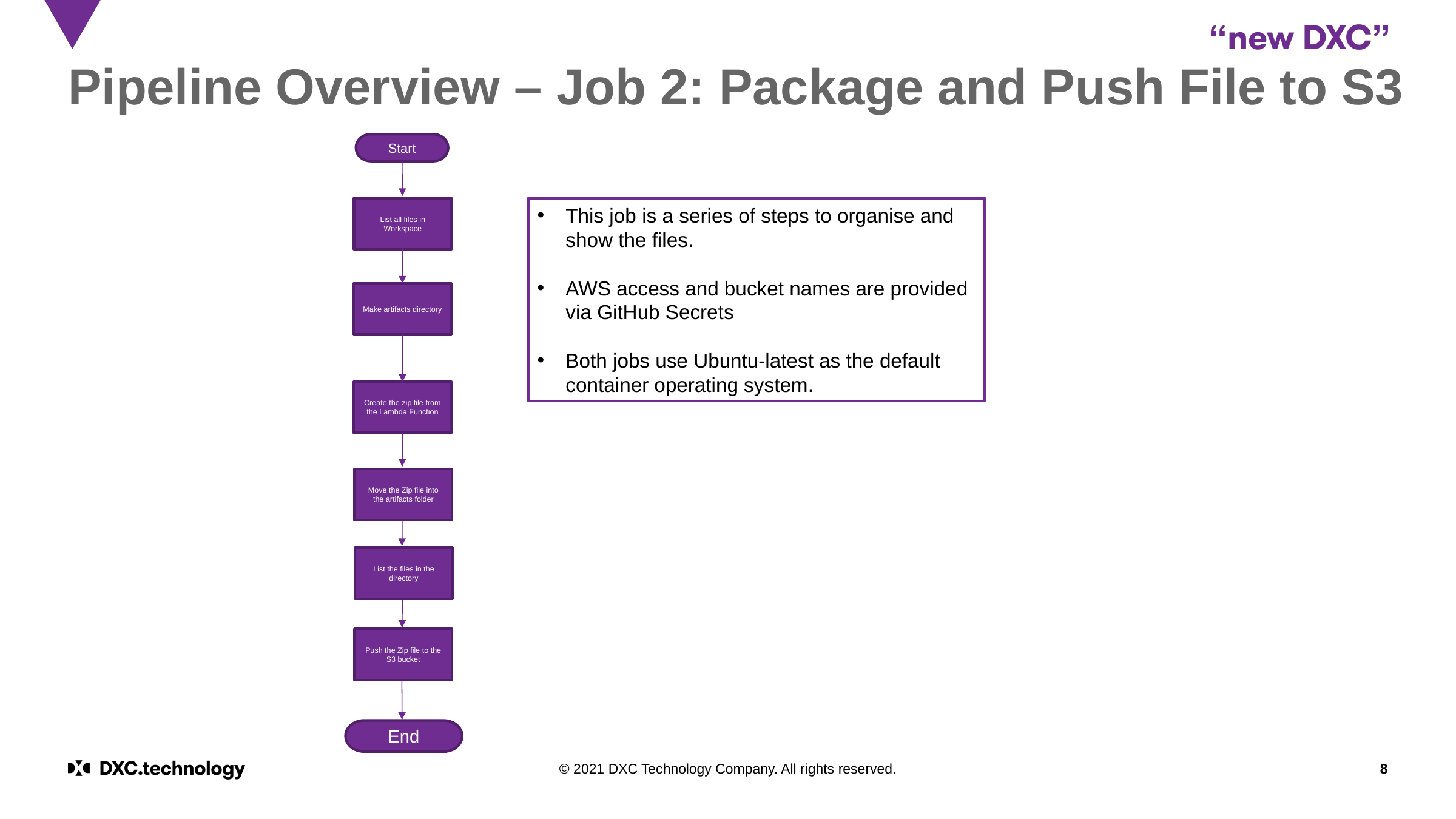

# Pipeline Overview – Job 2: Package and Push File to S3
Start
List all files in Workspace
This job is a series of steps to organise and show the files.

AWS access and bucket names are provided via GitHub Secrets

Both jobs use Ubuntu-latest as the default container operating system.
Make artifacts directory
Create the zip file from the Lambda Function
Move the Zip file into the artifacts folder
List the files in the directory
Push the Zip file to the S3 bucket
End